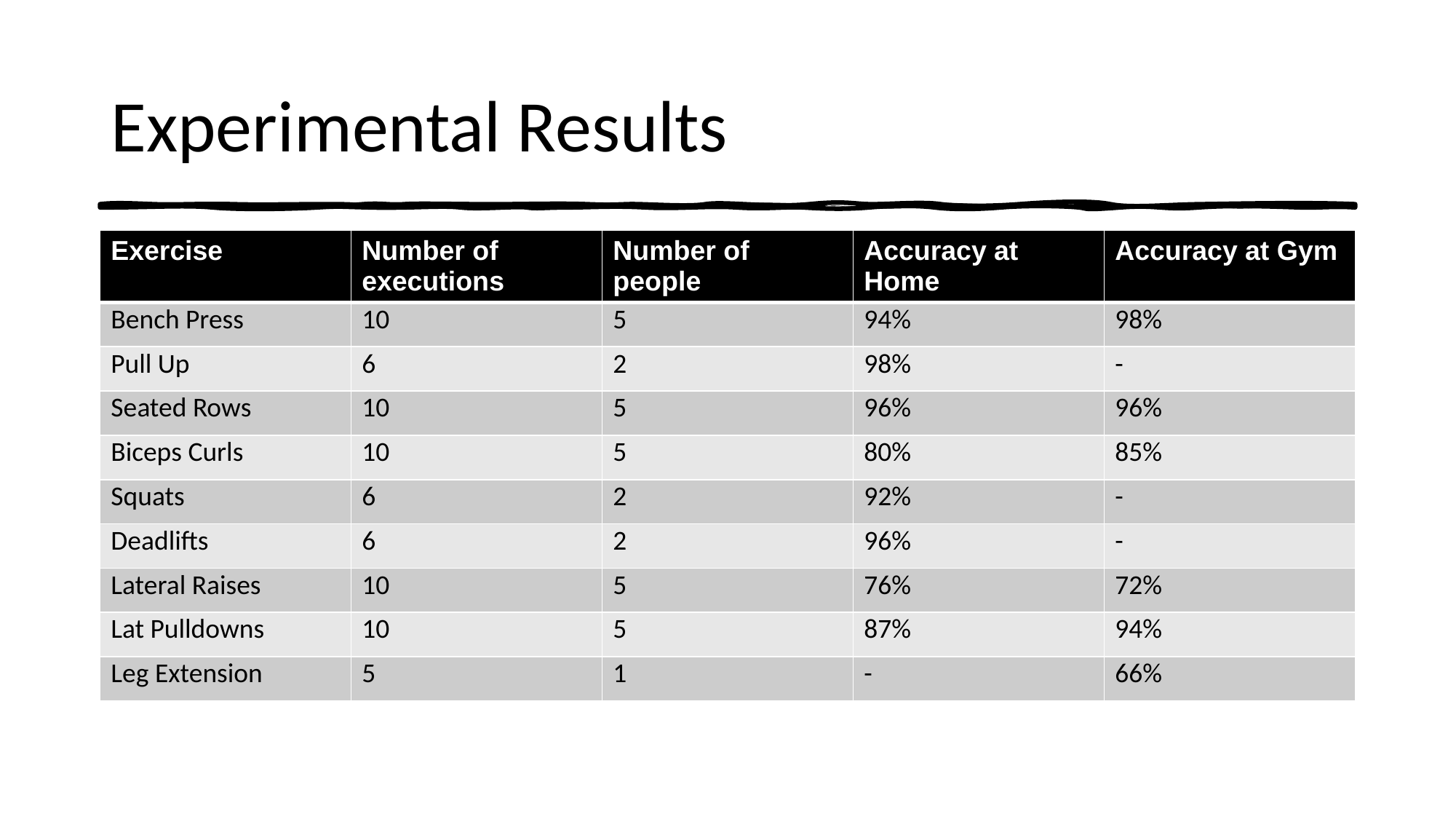

# Experimental Results
| Exercise | Number of executions | Number of people | Accuracy at Home | Accuracy at Gym |
| --- | --- | --- | --- | --- |
| Bench Press | 10 | 5 | 94% | 98% |
| Pull Up | 6 | 2 | 98% | - |
| Seated Rows | 10 | 5 | 96% | 96% |
| Biceps Curls | 10 | 5 | 80% | 85% |
| Squats | 6 | 2 | 92% | - |
| Deadlifts | 6 | 2 | 96% | - |
| Lateral Raises | 10 | 5 | 76% | 72% |
| Lat Pulldowns | 10 | 5 | 87% | 94% |
| Leg Extension | 5 | 1 | - | 66% |